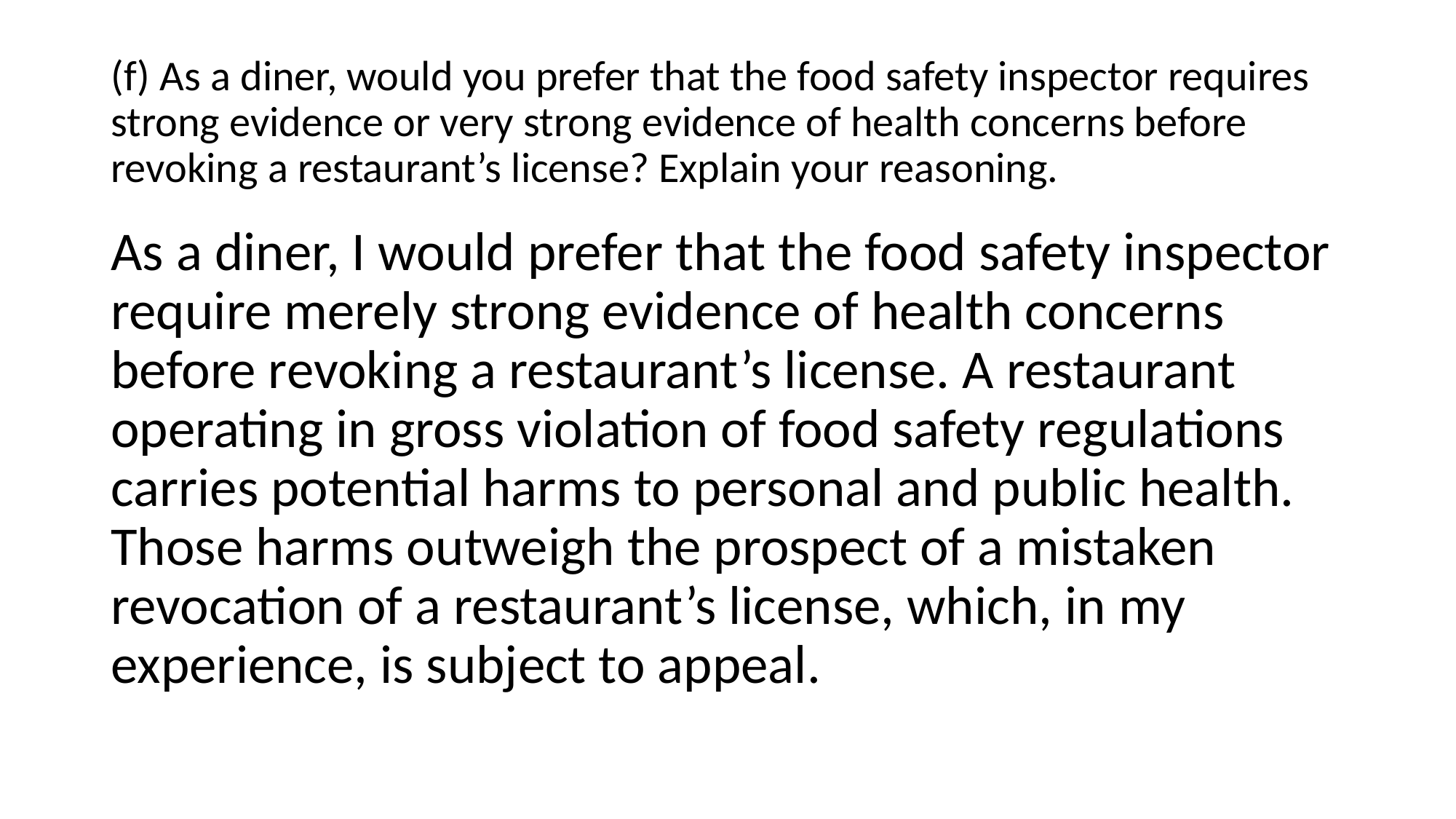

# (f) As a diner, would you prefer that the food safety inspector requires strong evidence or very strong evidence of health concerns before revoking a restaurant’s license? Explain your reasoning.
As a diner, I would prefer that the food safety inspector require merely strong evidence of health concerns before revoking a restaurant’s license. A restaurant operating in gross violation of food safety regulations carries potential harms to personal and public health. Those harms outweigh the prospect of a mistaken revocation of a restaurant’s license, which, in my experience, is subject to appeal.